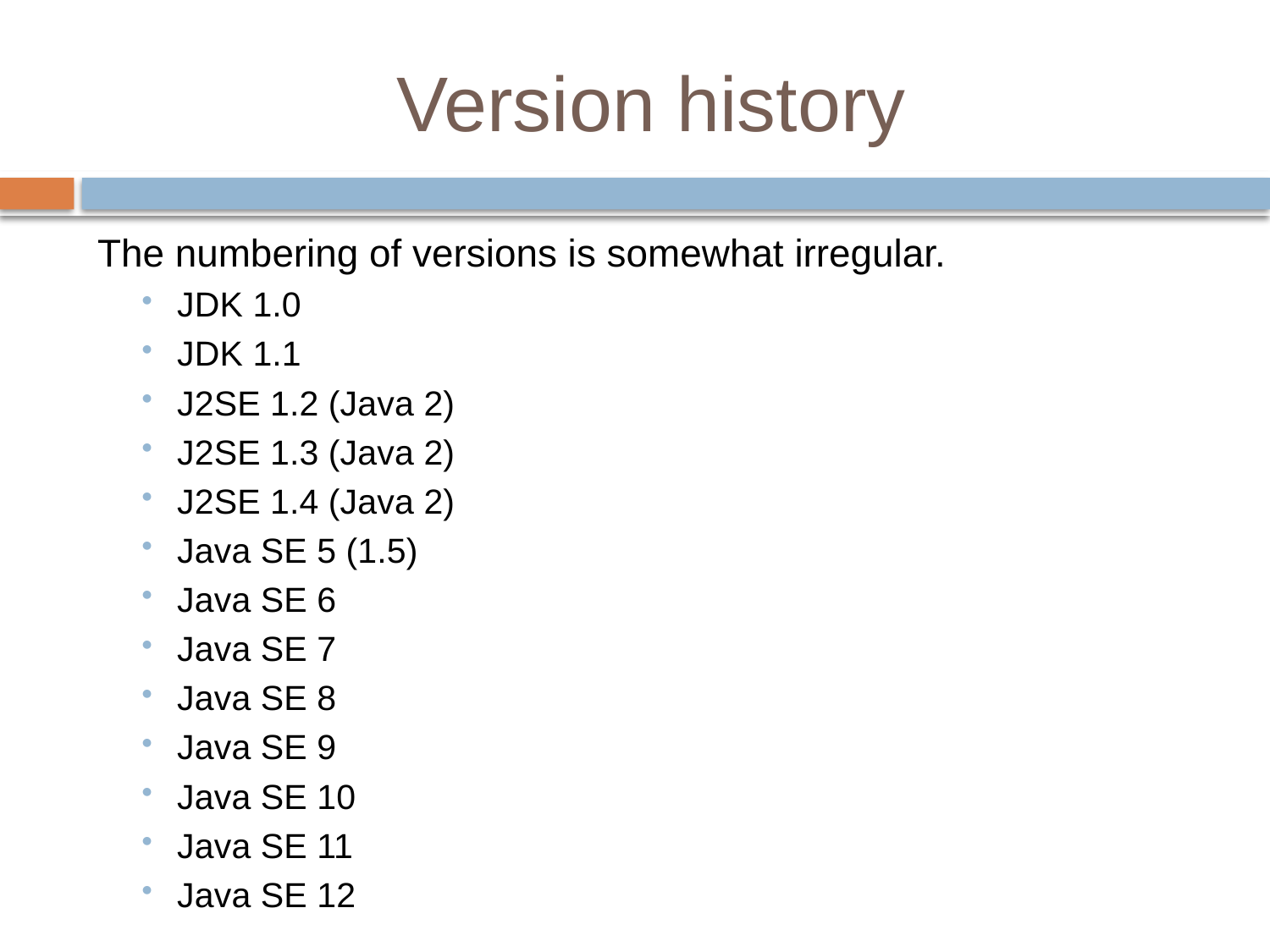

# Version history
The numbering of versions is somewhat irregular.
JDK 1.0
JDK 1.1
J2SE 1.2 (Java 2)
J2SE 1.3 (Java 2)
J2SE 1.4 (Java 2)
Java SE 5 (1.5)
Java SE 6
Java SE 7
Java SE 8
Java SE 9
Java SE 10
Java SE 11
Java SE 12